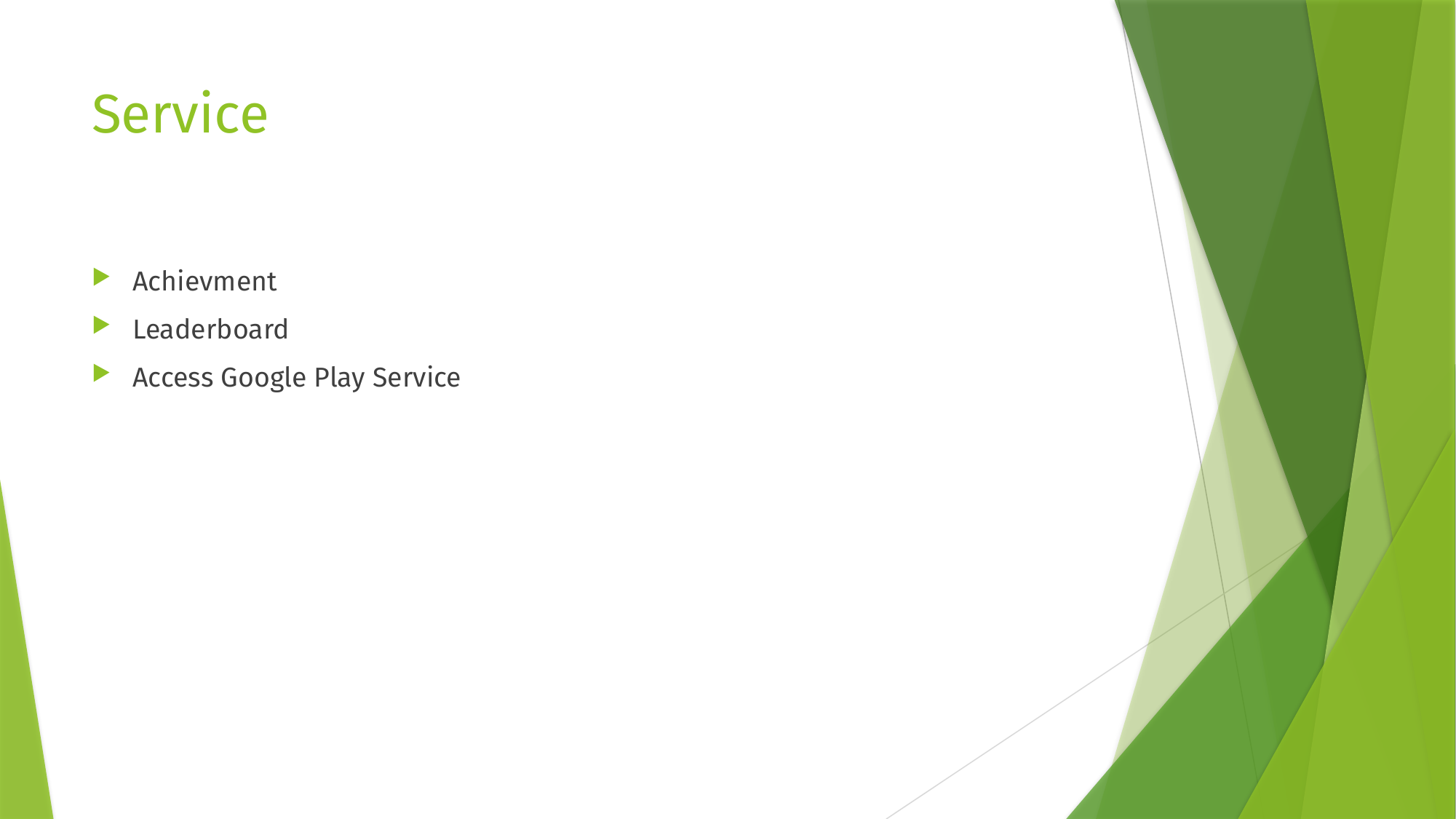

# Service
Achievment
Leaderboard
Access Google Play Service